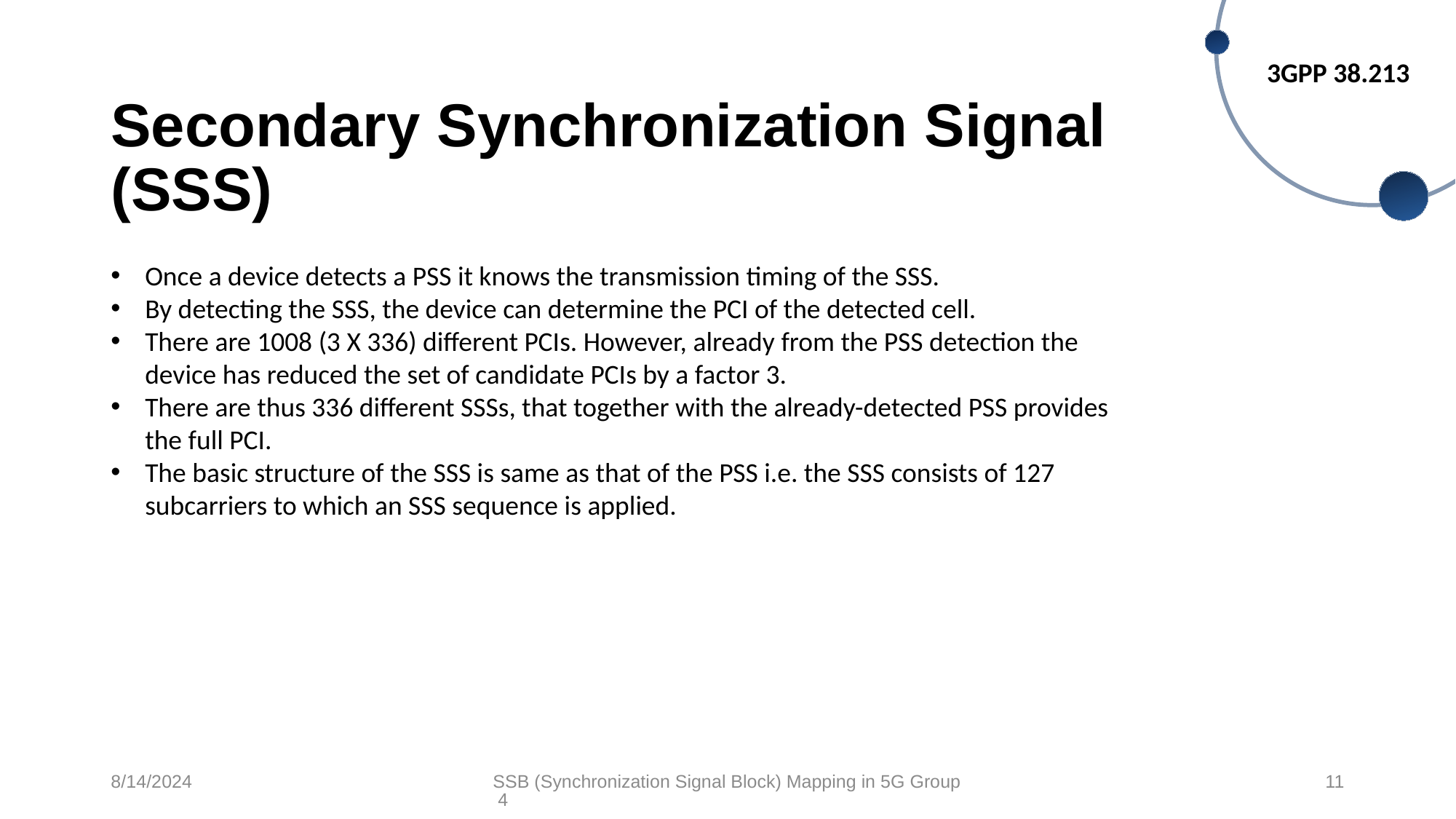

3GPP 38.213
Secondary Synchronization Signal (SSS)
Once a device detects a PSS it knows the transmission timing of the SSS.
By detecting the SSS, the device can determine the PCI of the detected cell.
There are 1008 (3 X 336) different PCIs. However, already from the PSS detection the device has reduced the set of candidate PCIs by a factor 3.
There are thus 336 different SSSs, that together with the already-detected PSS provides the full PCI.
The basic structure of the SSS is same as that of the PSS i.e. the SSS consists of 127 subcarriers to which an SSS sequence is applied.

8/14/2024
SSB (Synchronization Signal Block) Mapping in 5G Group 4
11